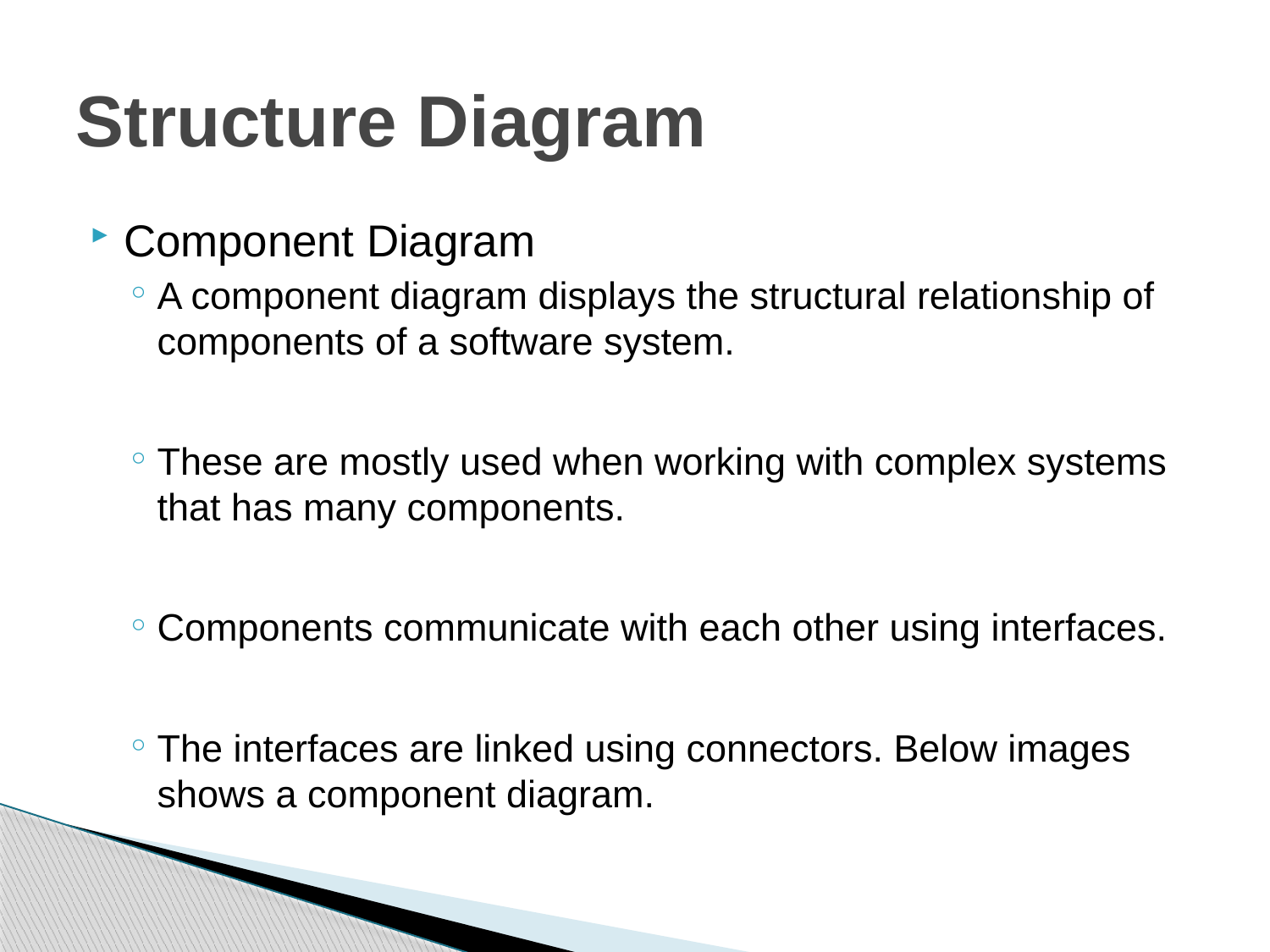

# Structure Diagram
Component Diagram
A component diagram displays the structural relationship of components of a software system.

These are mostly used when working with complex systems that has many components.

Components communicate with each other using interfaces.

The interfaces are linked using connectors. Below images shows a component diagram.